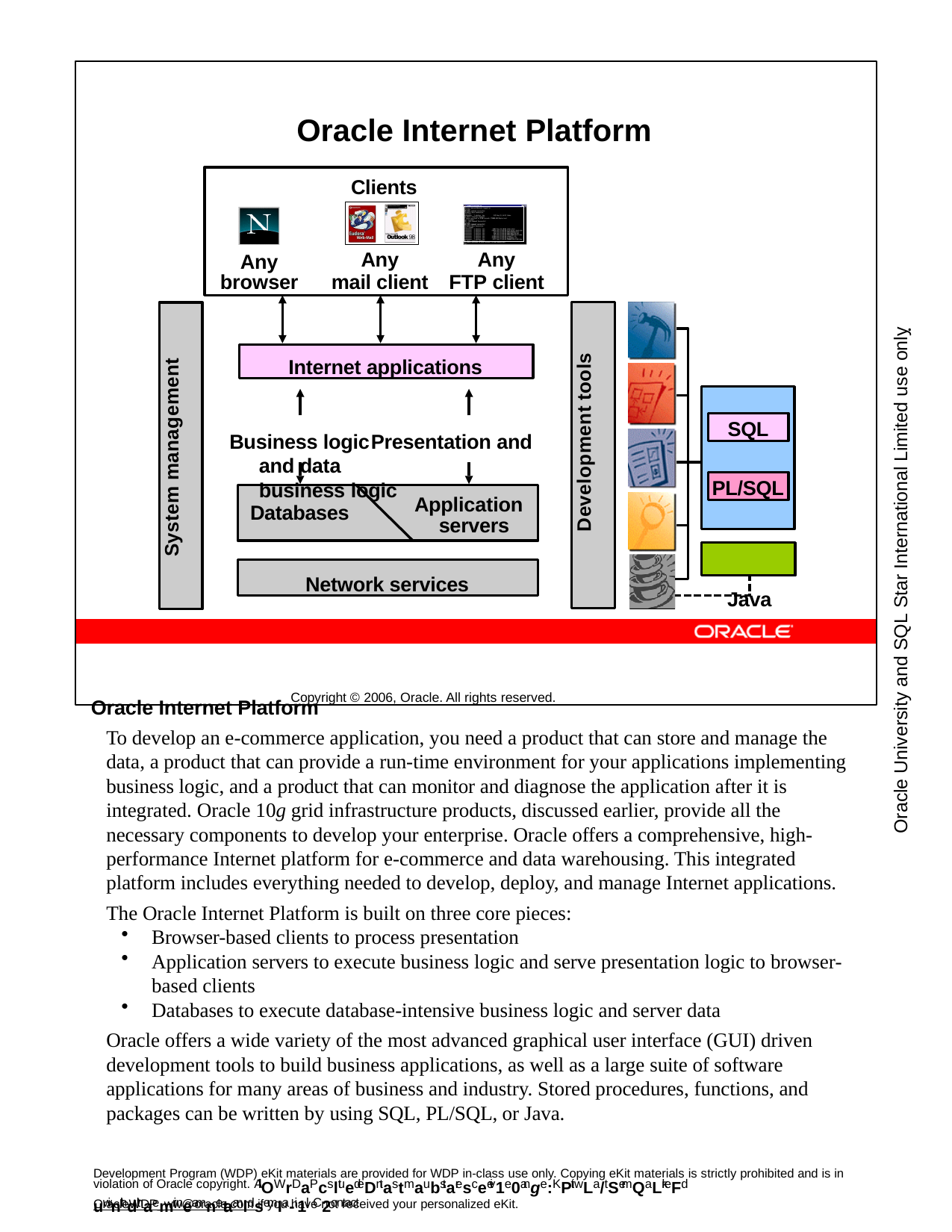

Oracle Internet Platform

Business logic	Presentation and  and data		business logic

Java

Copyright © 2006, Oracle. All rights reserved.

Clients

Any  browser
Any	Any
mail client	FTP client

Development tools

System management

Oracle University and SQL Star International Limited use onlyฺ

Internet applications

SQL

PL/SQL

Application  servers
Databases

Network services

Oracle Internet Platform
To develop an e-commerce application, you need a product that can store and manage the  data, a product that can provide a run-time environment for your applications implementing  business logic, and a product that can monitor and diagnose the application after it is  integrated. Oracle 10g grid infrastructure products, discussed earlier, provide all the  necessary components to develop your enterprise. Oracle offers a comprehensive, high-  performance Internet platform for e-commerce and data warehousing. This integrated  platform includes everything needed to develop, deploy, and manage Internet applications.
The Oracle Internet Platform is built on three core pieces:
Browser-based clients to process presentation
Application servers to execute business logic and serve presentation logic to browser-  based clients
Databases to execute database-intensive business logic and server data
Oracle offers a wide variety of the most advanced graphical user interface (GUI) driven  development tools to build business applications, as well as a large suite of software  applications for many areas of business and industry. Stored procedures, functions, and  packages can be written by using SQL, PL/SQL, or Java.
Development Program (WDP) eKit materials are provided for WDP in-class use only. Copying eKit materials is strictly prohibited and is in
violation of Oracle copyright. AllOWrDaPcsltuedeDntas tmaubstaresceeiv1e 0ange:KPit wLa/tSermQaLrkeFd uwinthdthaemir neamnetaanldsemIa-i1l. C2ontact
OracleWDP_ww@oracle.com if you have not received your personalized eKit.